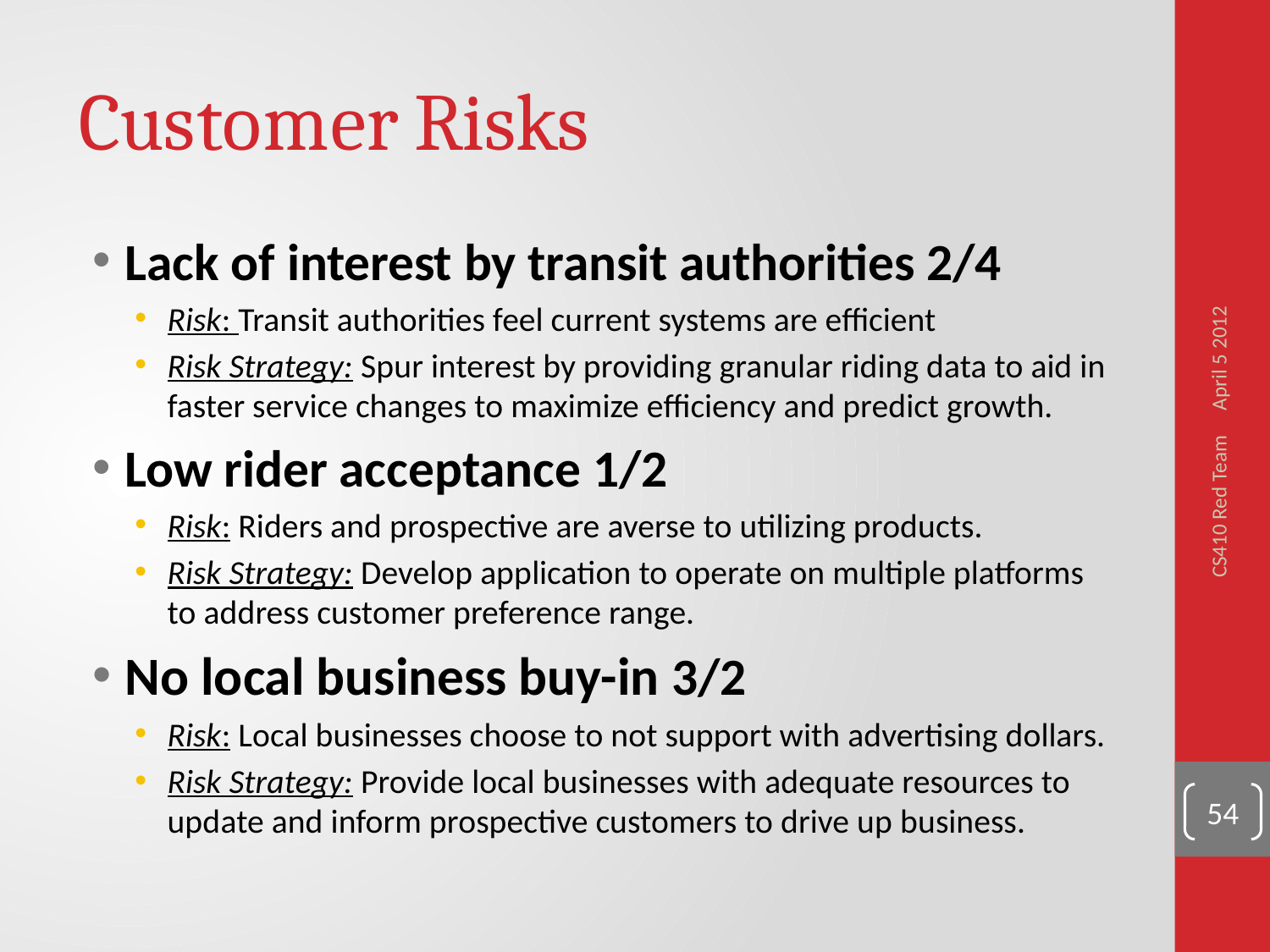

# Customer Risks
Lack of interest by transit authorities 2/4
Risk: Transit authorities feel current systems are efficient
Risk Strategy: Spur interest by providing granular riding data to aid in faster service changes to maximize efficiency and predict growth.
Low rider acceptance 1/2
Risk: Riders and prospective are averse to utilizing products.
Risk Strategy: Develop application to operate on multiple platforms to address customer preference range.
No local business buy-in 3/2
Risk: Local businesses choose to not support with advertising dollars.
Risk Strategy: Provide local businesses with adequate resources to update and inform prospective customers to drive up business.

April 5 2012
CS410 Red Team
54